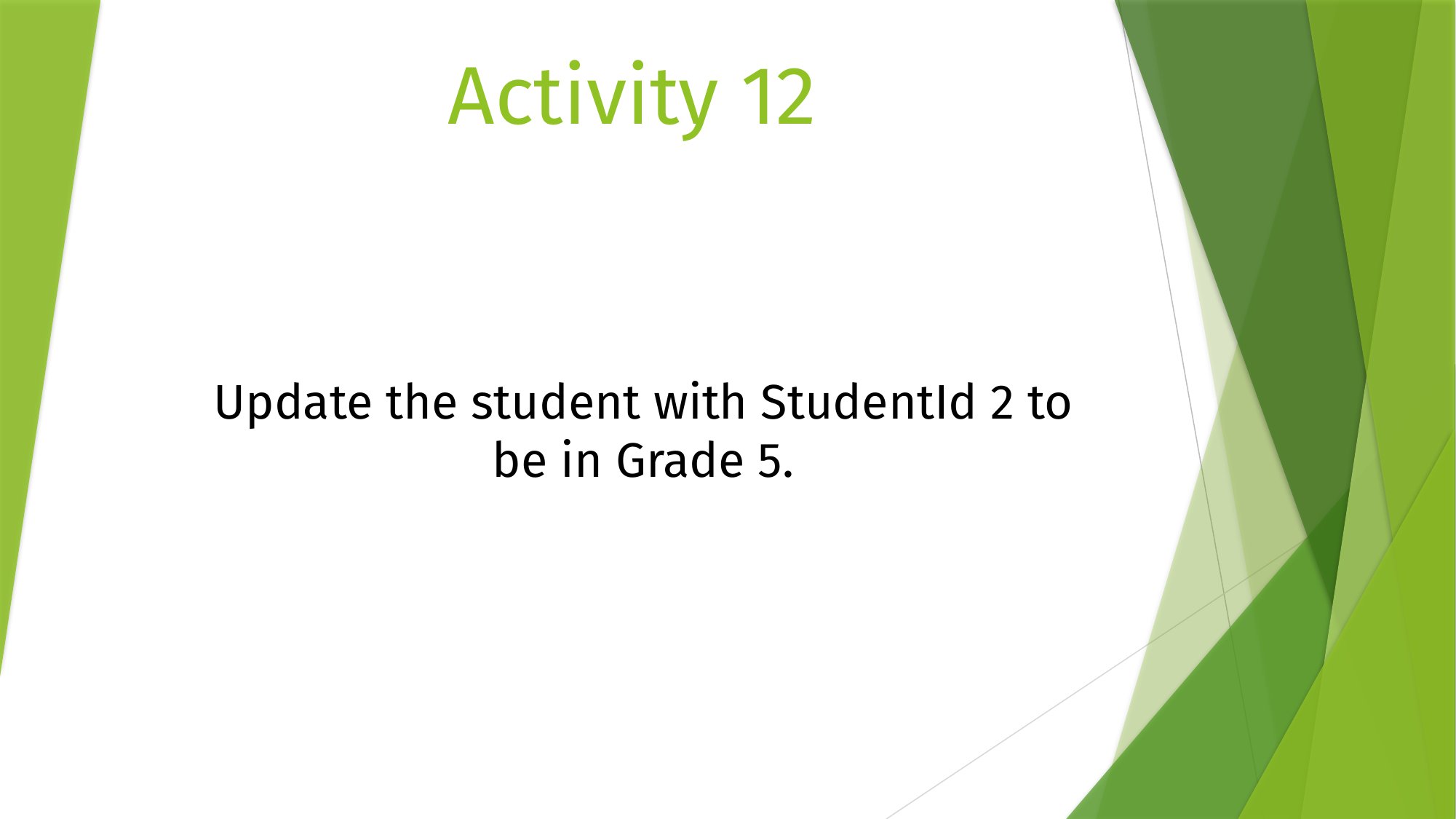

# Activity 12
Update the student with StudentId 2 to be in Grade 5.